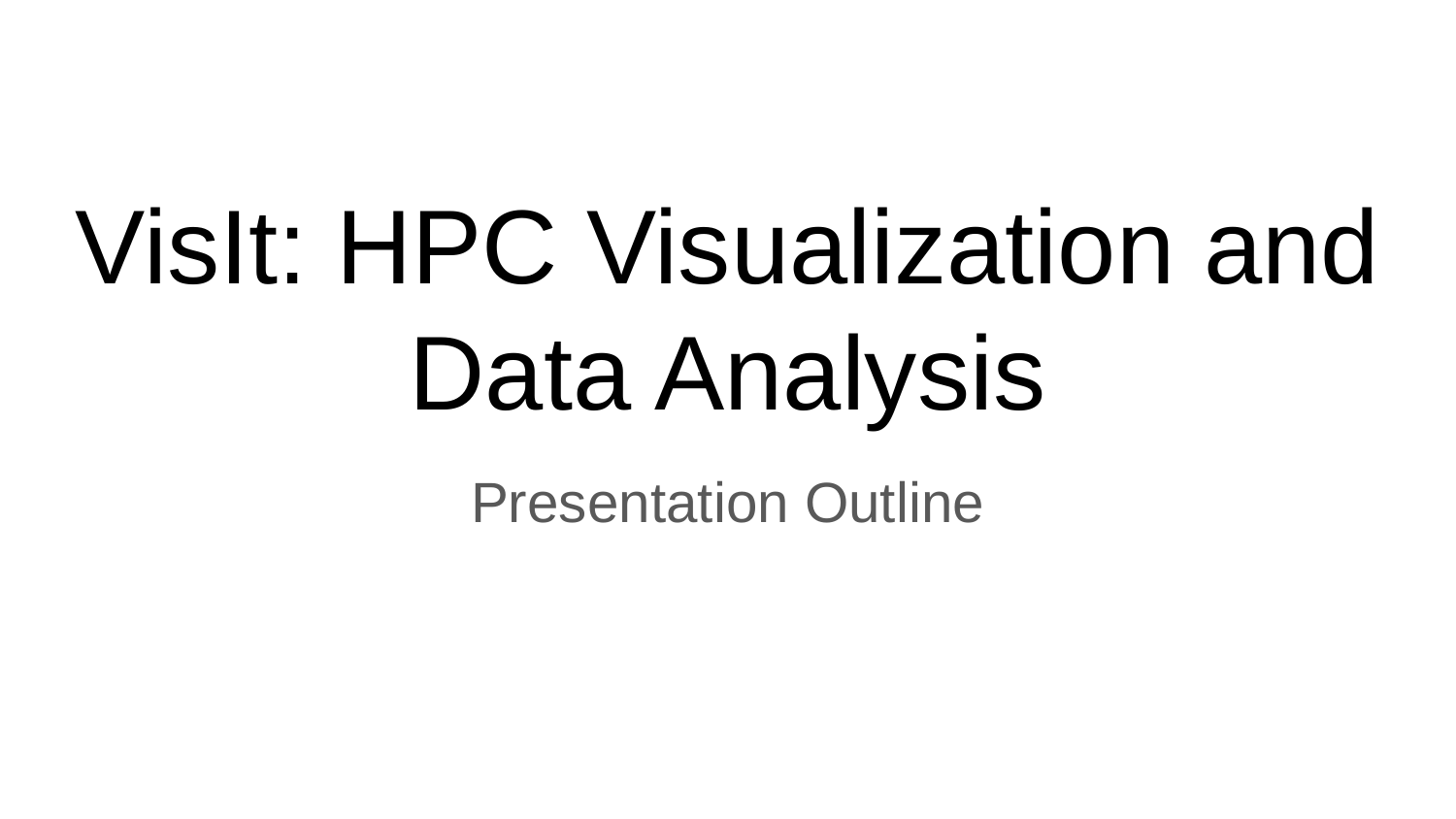

# VisIt: HPC Visualization and Data Analysis
Presentation Outline